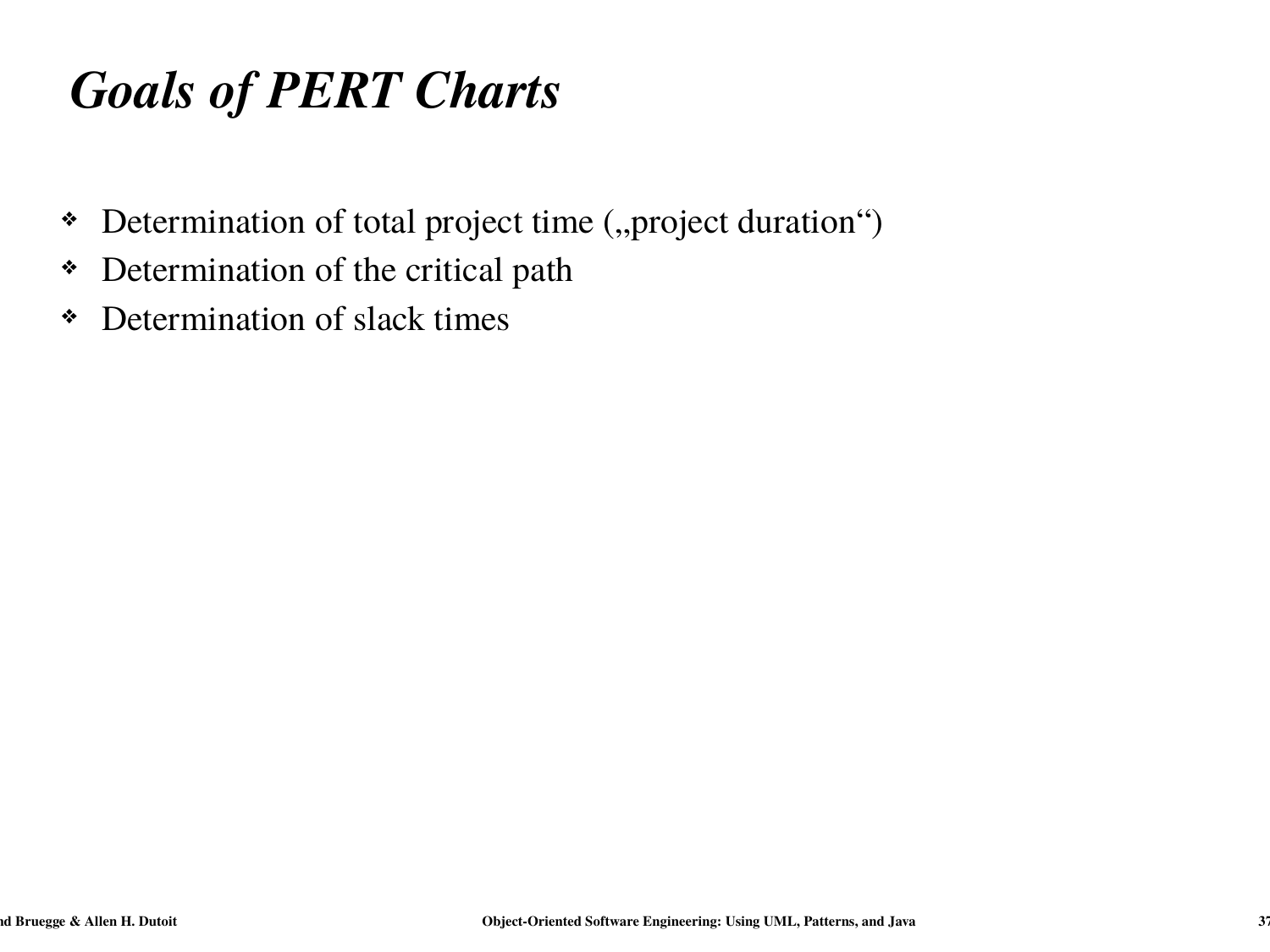

# Goals of PERT Charts
Determination of total project time („project duration“)
Determination of the critical path
Determination of slack times